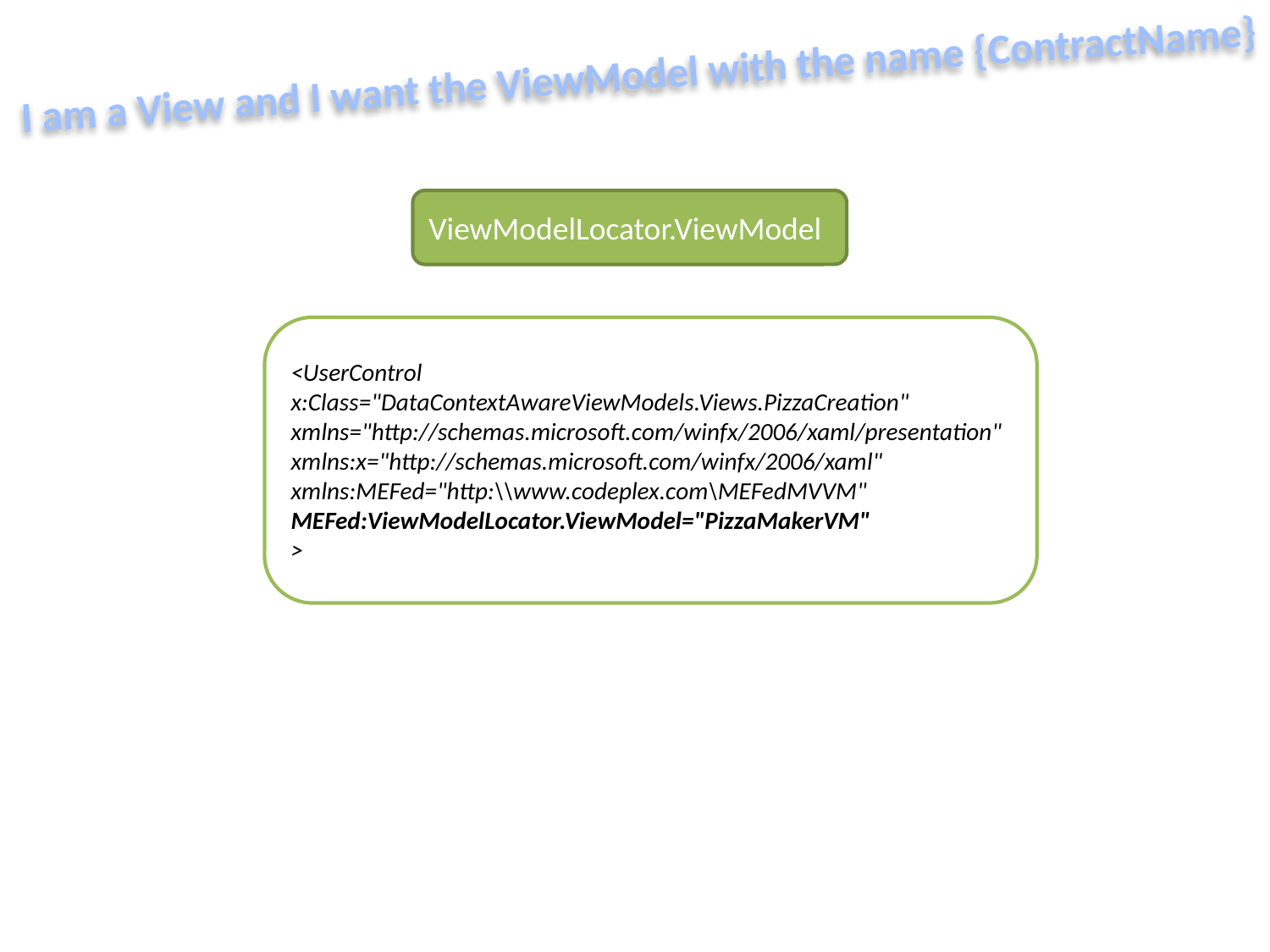

I am a View and I want the ViewModel with the name {ContractName}
ViewModelLocator.ViewModel
<UserControl      x:Class="DataContextAwareViewModels.Views.PizzaCreation"             xmlns="http://schemas.microsoft.com/winfx/2006/xaml/presentation"
xmlns:x="http://schemas.microsoft.com/winfx/2006/xaml"
xmlns:MEFed="http:\\www.codeplex.com\MEFedMVVM"
MEFed:ViewModelLocator.ViewModel="PizzaMakerVM"
>